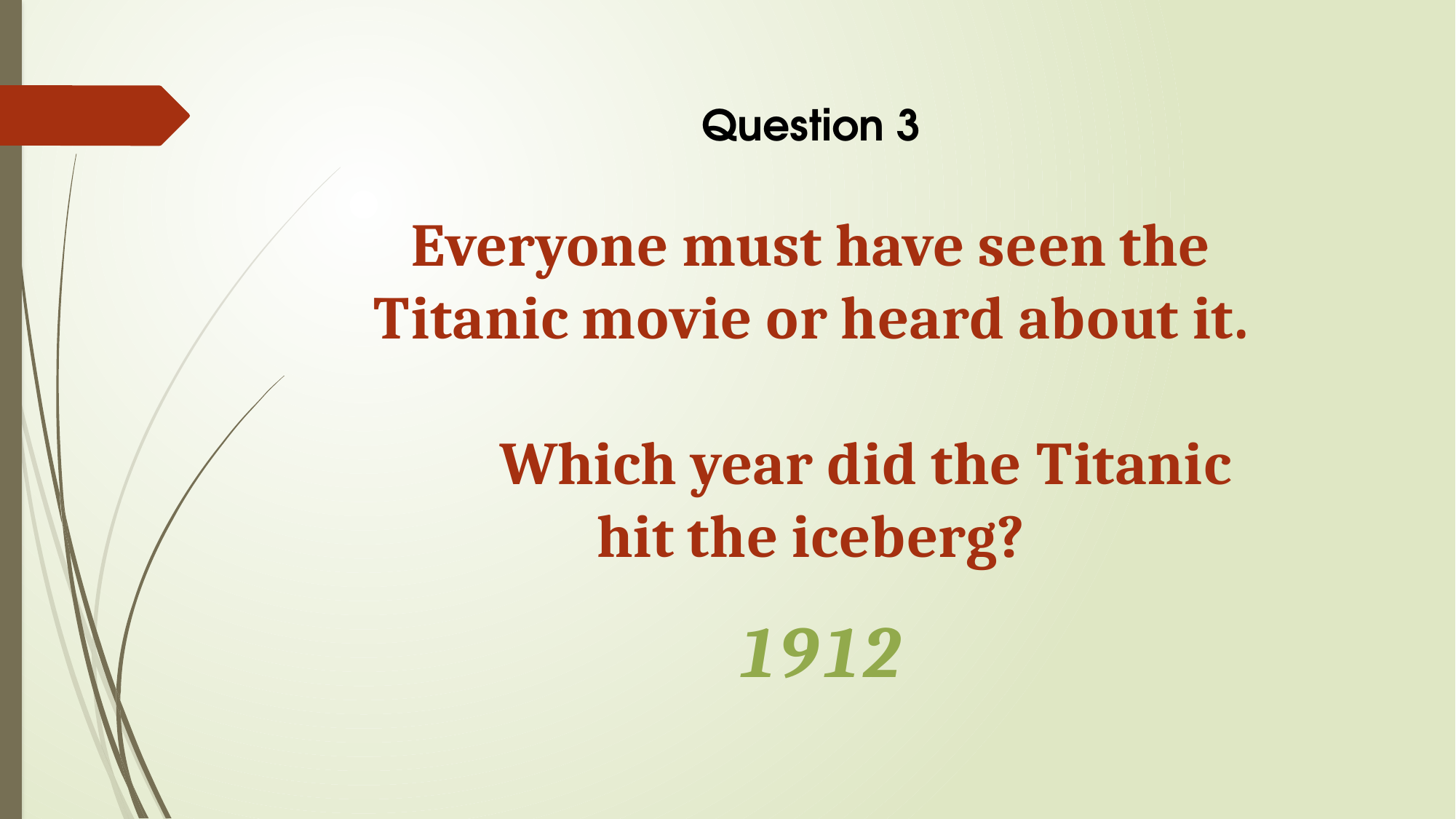

Question 3
Everyone must have seen the Titanic movie or heard about it.
	Which year did the Titanic hit the iceberg?
1912